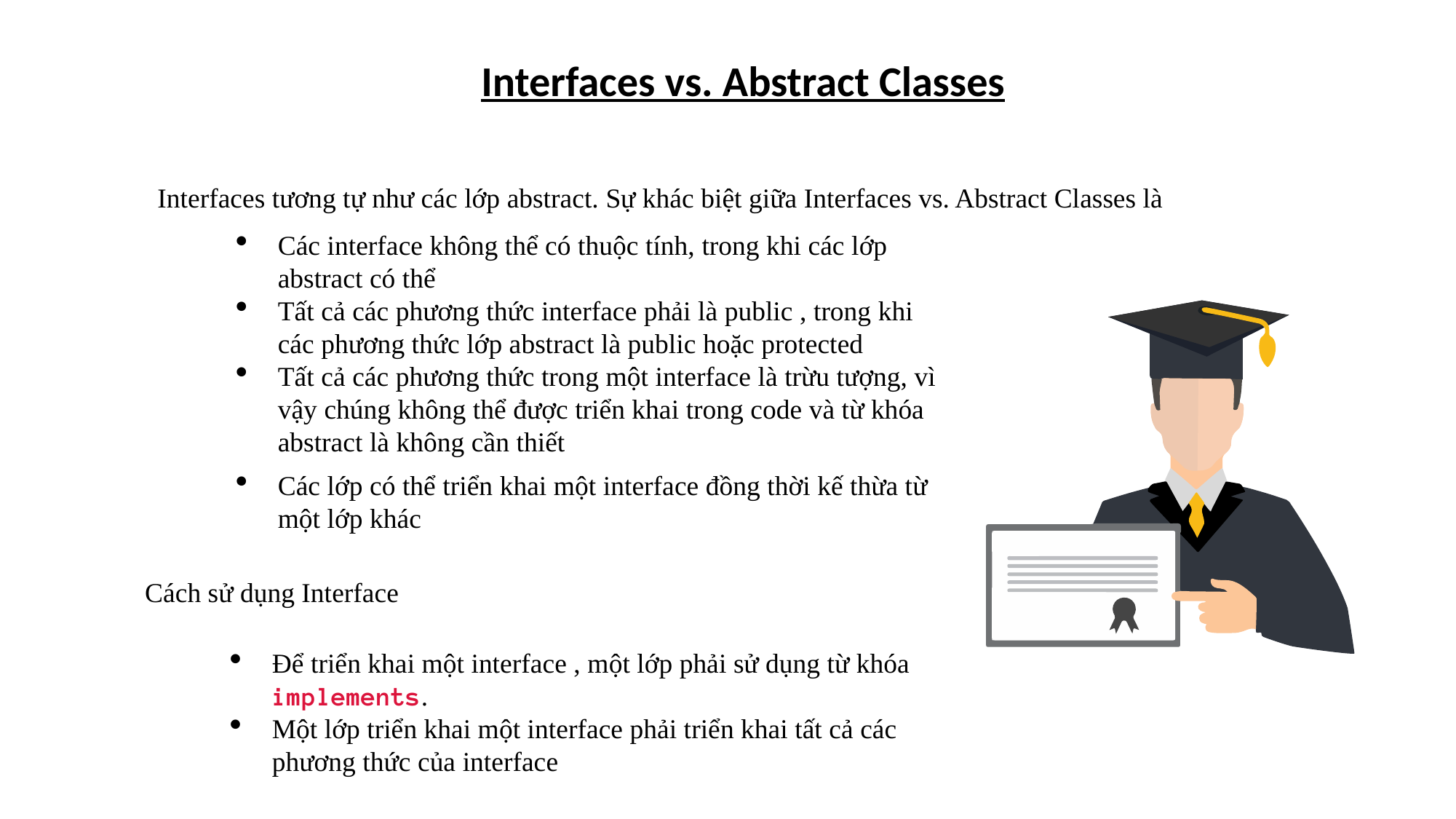

Interfaces vs. Abstract Classes
Interfaces tương tự như các lớp abstract. Sự khác biệt giữa Interfaces vs. Abstract Classes là
Các interface không thể có thuộc tính, trong khi các lớp abstract có thể
Tất cả các phương thức interface phải là public , trong khi các phương thức lớp abstract là public hoặc protected
Tất cả các phương thức trong một interface là trừu tượng, vì vậy chúng không thể được triển khai trong code và từ khóa abstract là không cần thiết
Các lớp có thể triển khai một interface đồng thời kế thừa từ một lớp khác

Cách sử dụng Interface
Để triển khai một interface , một lớp phải sử dụng từ khóa implements.
Một lớp triển khai một interface phải triển khai tất cả các phương thức của interface